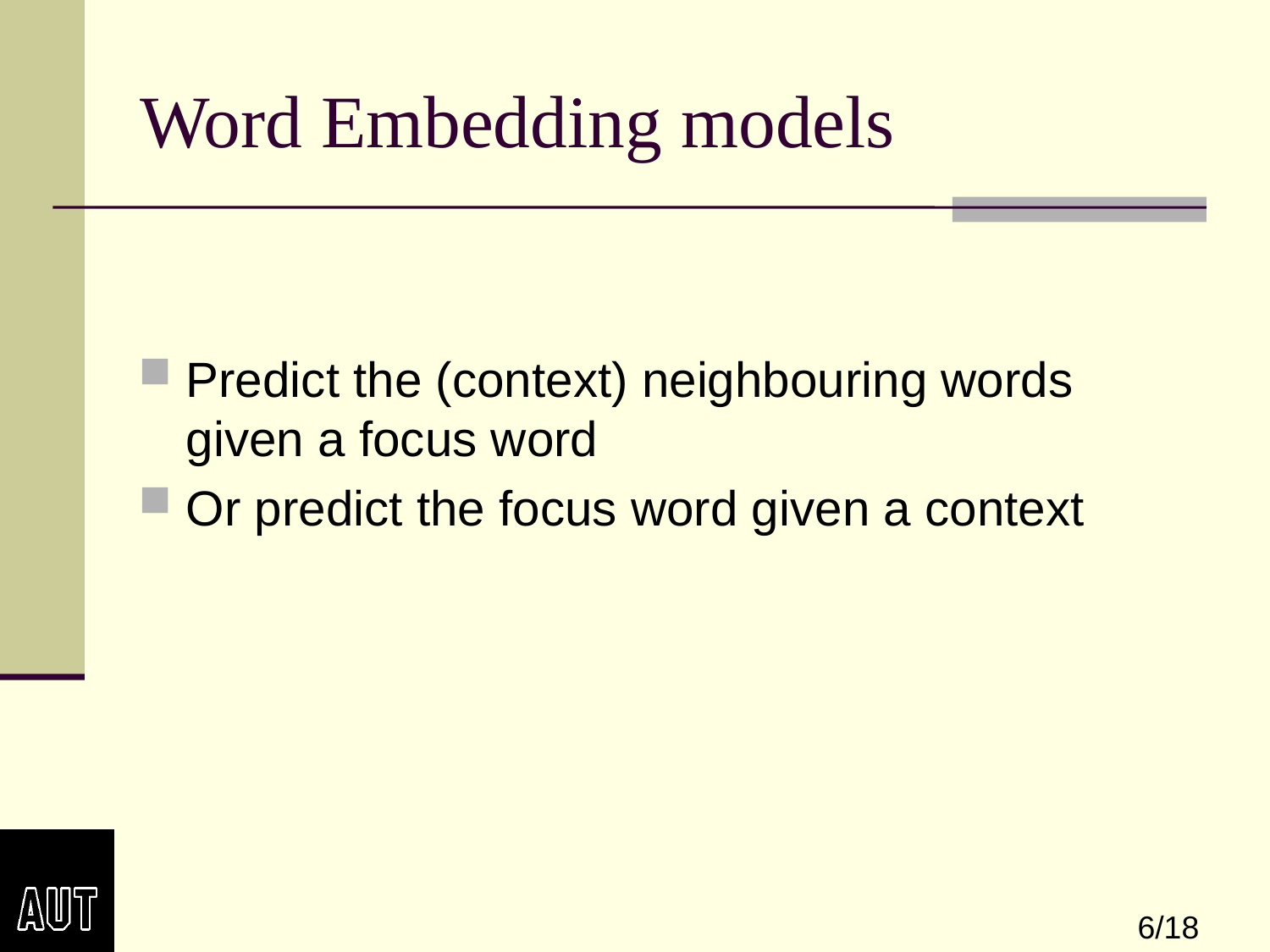

# Word Embedding models
Predict the (context) neighbouring words given a focus word
Or predict the focus word given a context